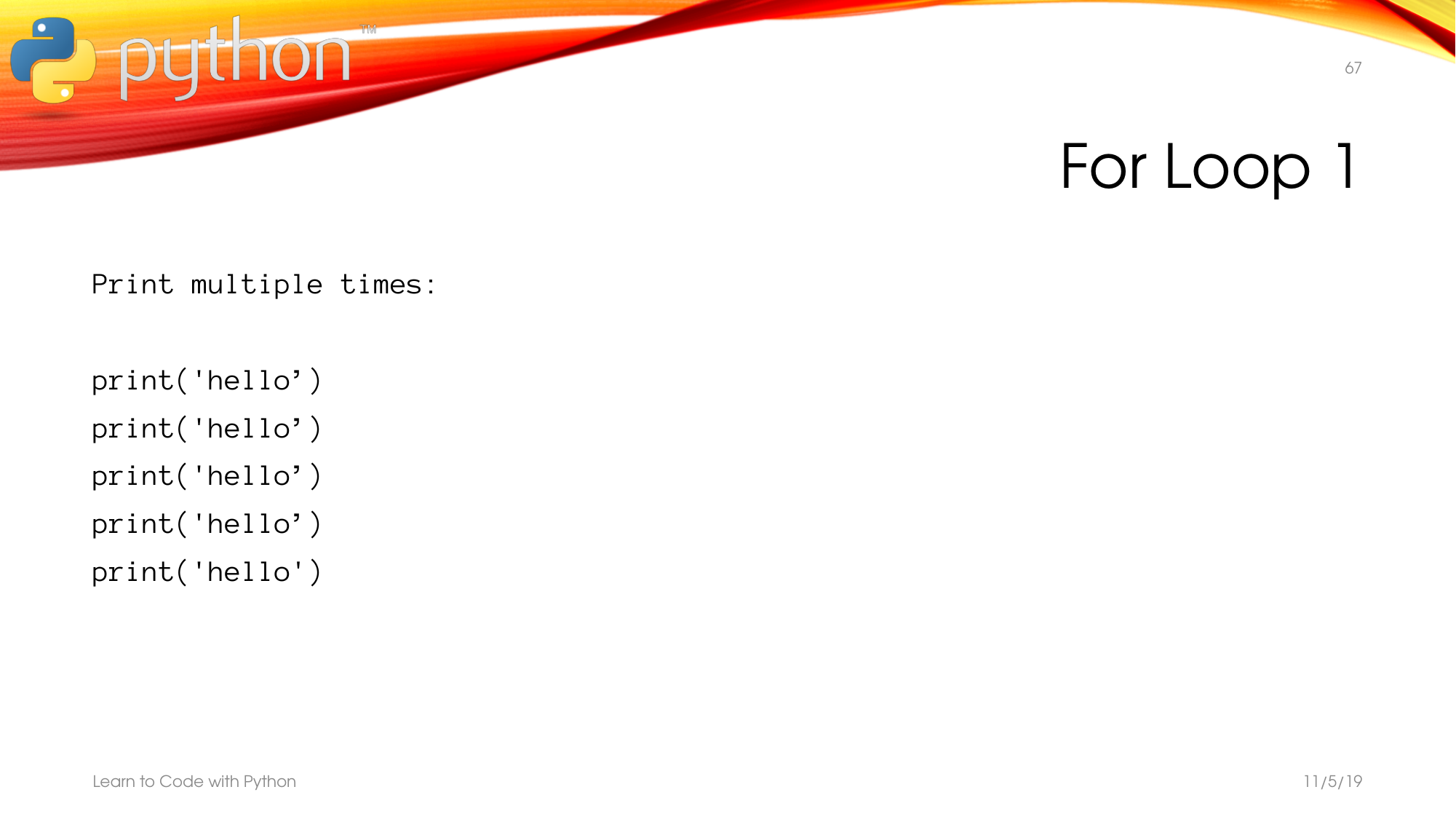

67
# For Loop 1
Print multiple times:

print('hello’)
print('hello’)
print('hello’)
print('hello’)
print('hello')

Learn to Code with Python
11/5/19